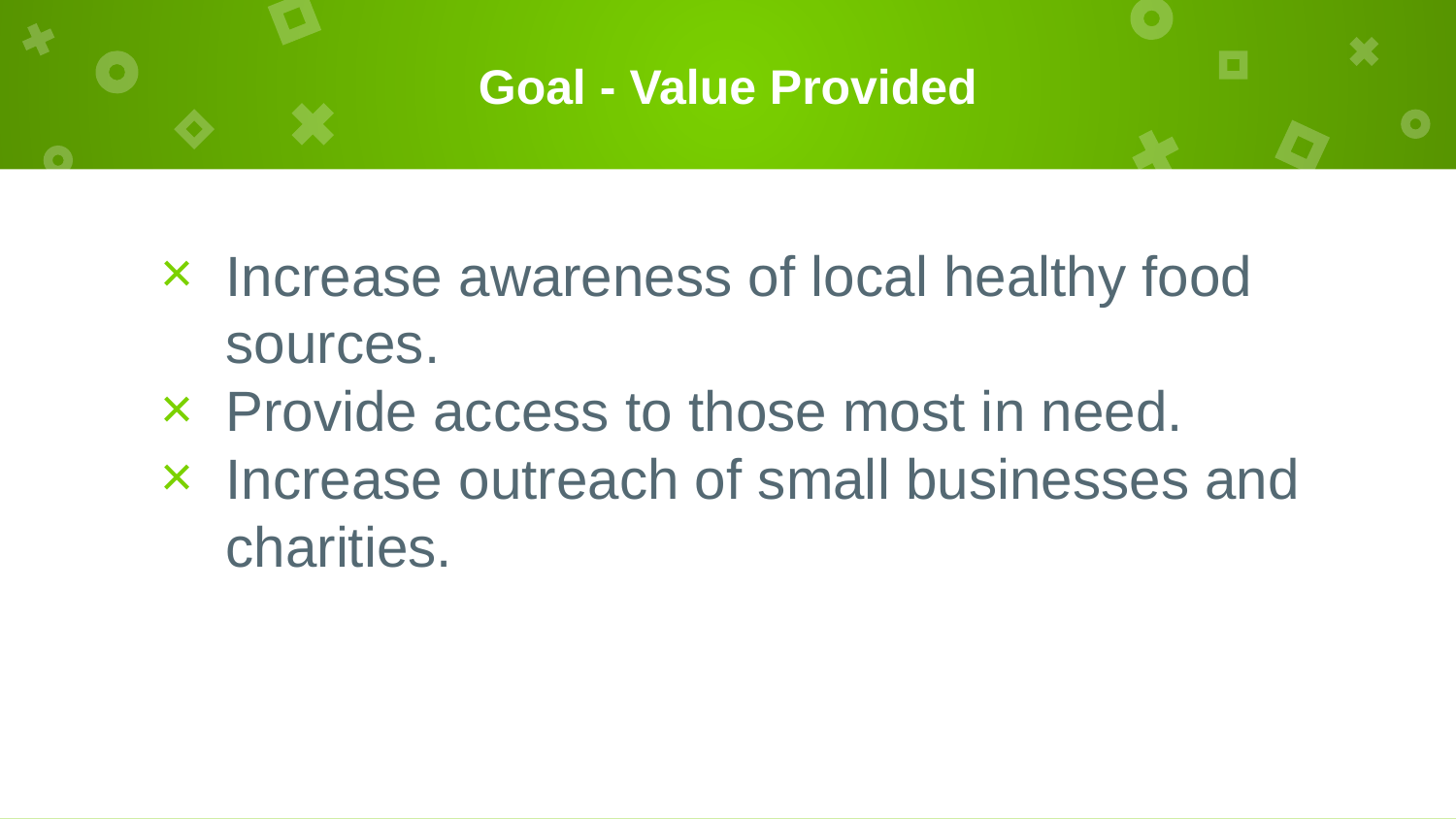

# Goal - Value Provided
Increase awareness of local healthy food sources.
Provide access to those most in need.
Increase outreach of small businesses and charities.